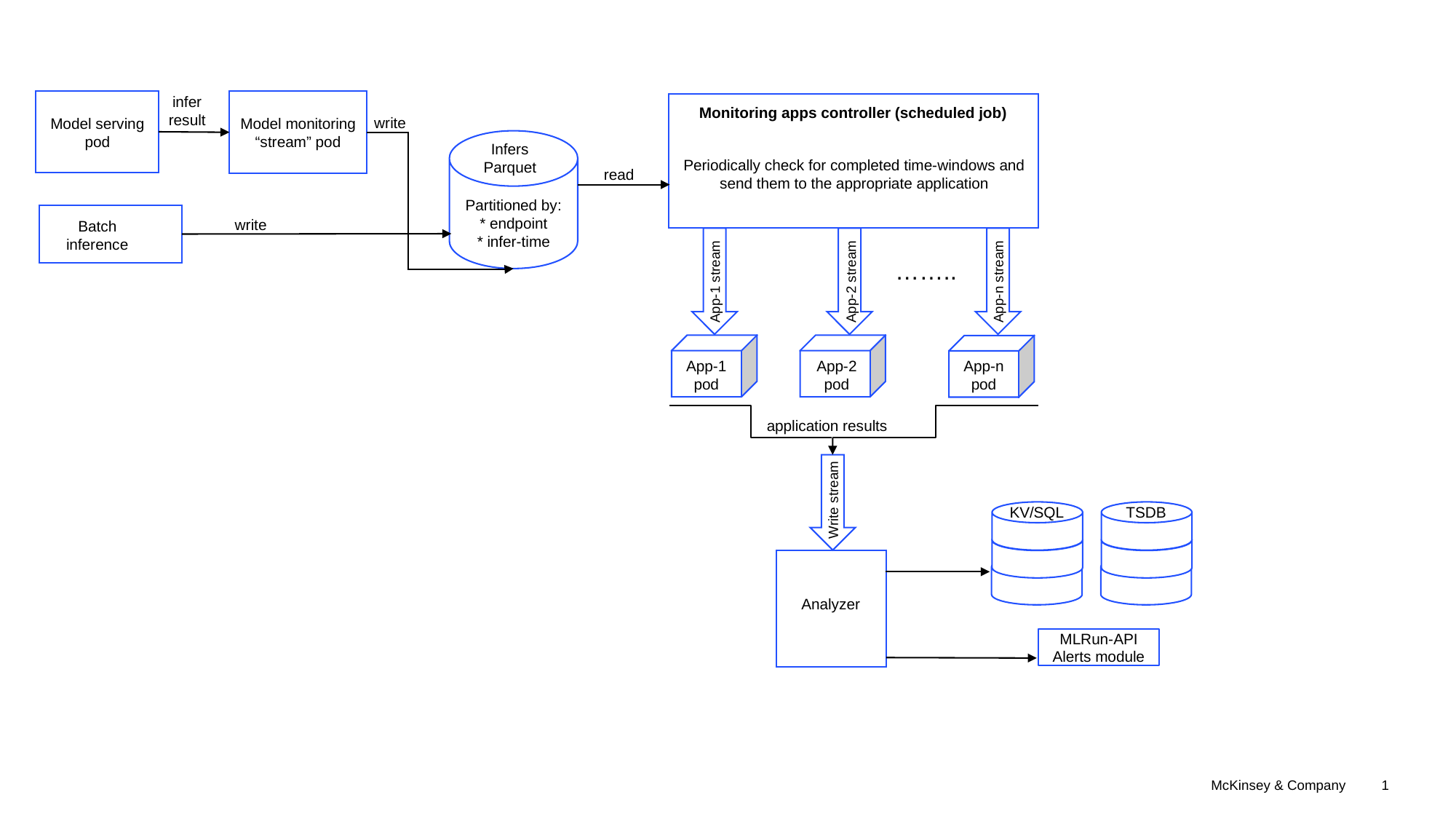

infer
result

Monitoring apps controller (scheduled job)
write
Model serving
pod
Model monitoring
“stream” pod
Partitioned by:
* endpoint
* infer-time
Infers
Parquet
Periodically check for completed time-windows and send them to the appropriate application
read

write
Batch inference

……..
App-1 stream
App-2 stream
App-n stream

App-1
pod
App-2
pod
App-n
pod
application results

Write stream

KV/SQL
TSDB

Analyzer
MLRun-API
Alerts module